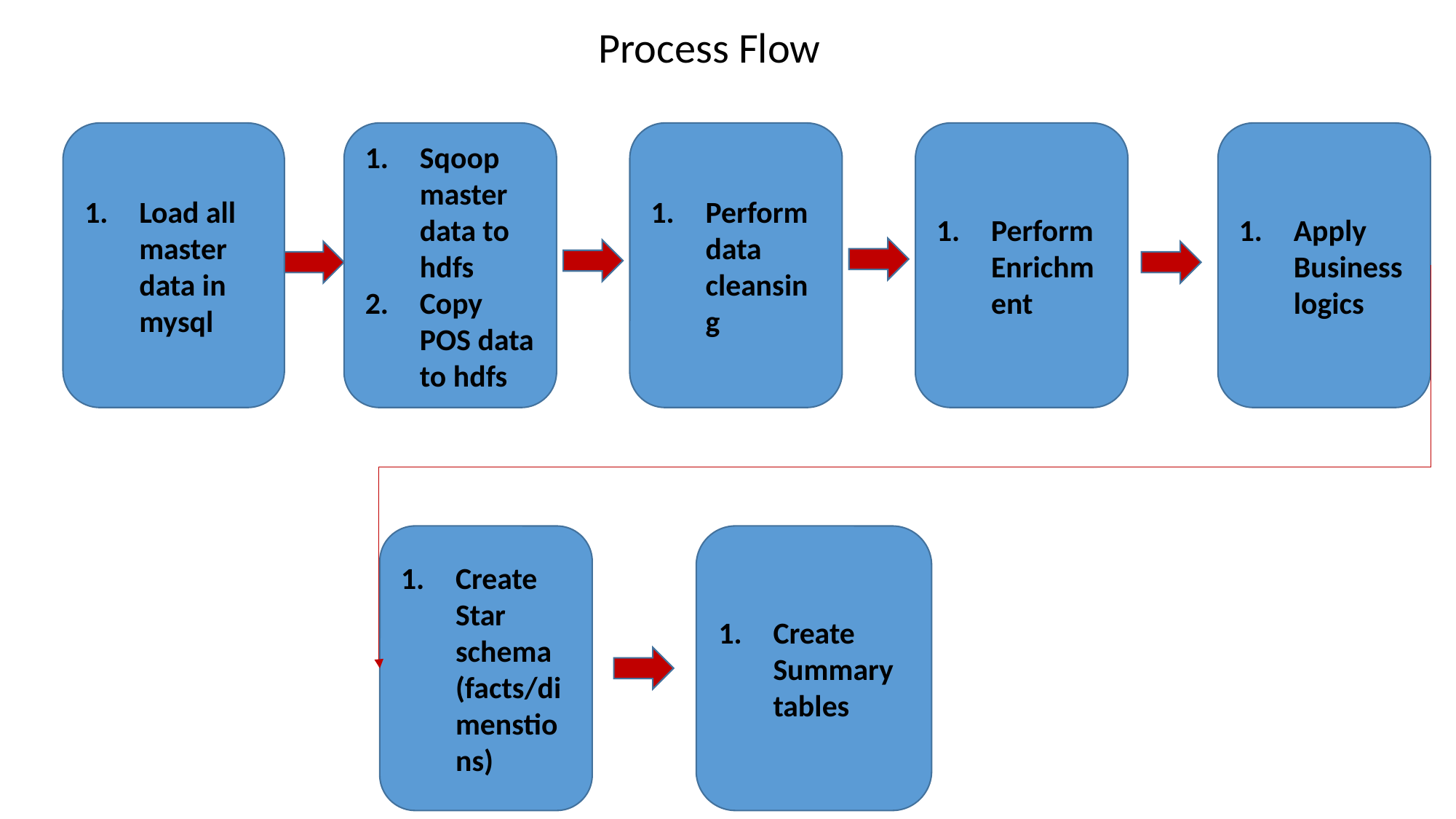

Process Flow
Load all master data in mysql
Sqoop master data to hdfs
Copy POS data to hdfs
Perform data cleansing
Perform Enrichment
Apply Business logics

Create Star schema (facts/dimenstions)
Create Summary tables